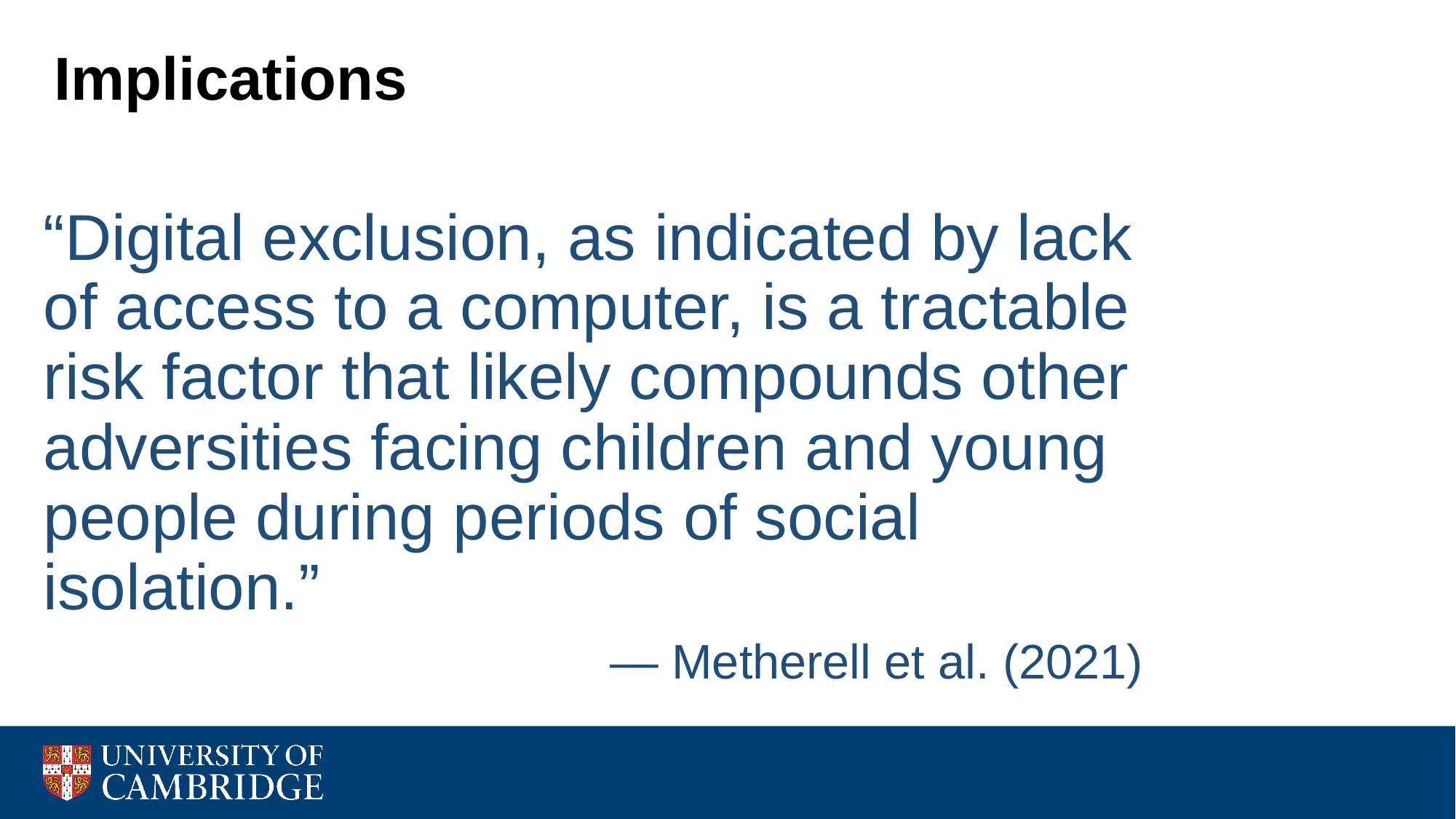

Implications
“Digital exclusion, as indicated by lack of access to a computer, is a tractable risk factor that likely compounds other adversities facing children and young people during periods of social isolation.”
— Metherell et al. (2021)